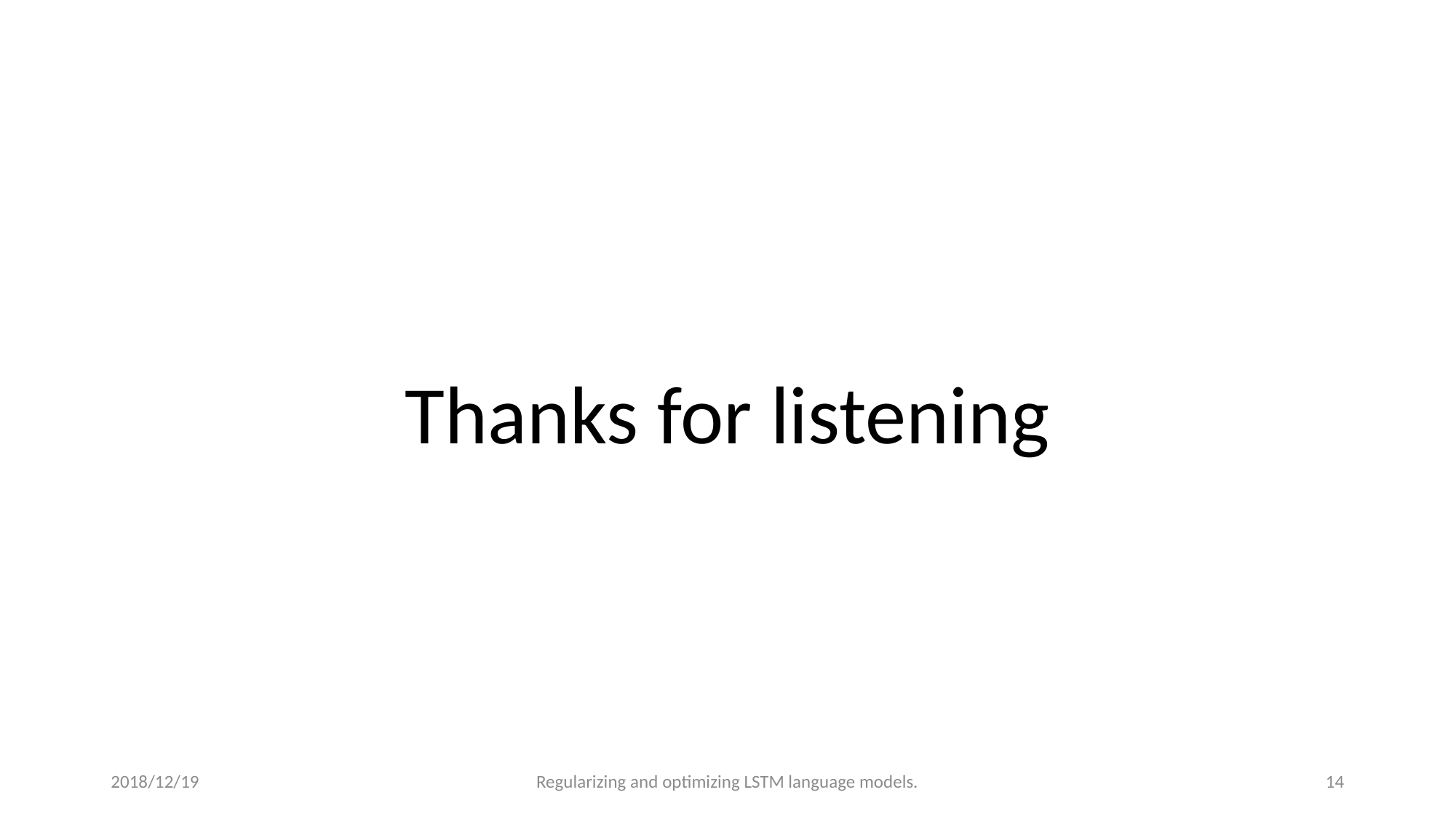

Thanks for listening
2018/12/19
Regularizing and optimizing LSTM language models.
14